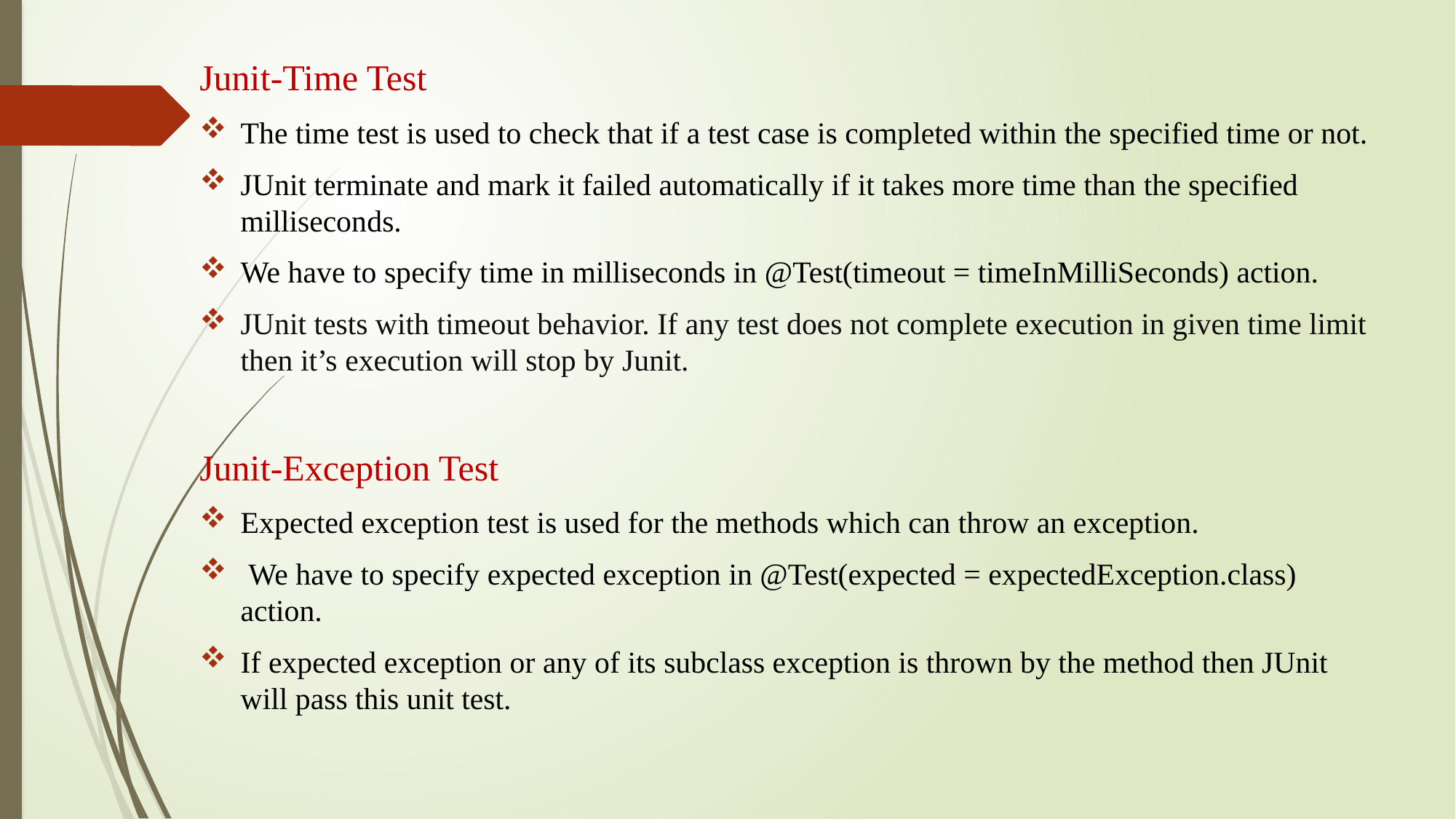

Junit-Time Test
The time test is used to check that if a test case is completed within the specified time or not.
JUnit terminate and mark it failed automatically if it takes more time than the specified milliseconds.
We have to specify time in milliseconds in @Test(timeout = timeInMilliSeconds) action.
JUnit tests with timeout behavior. If any test does not complete execution in given time limit then it’s execution will stop by Junit.

Junit-Exception Test
Expected exception test is used for the methods which can throw an exception.
 We have to specify expected exception in @Test(expected = expectedException.class) action.
If expected exception or any of its subclass exception is thrown by the method then JUnit will pass this unit test.